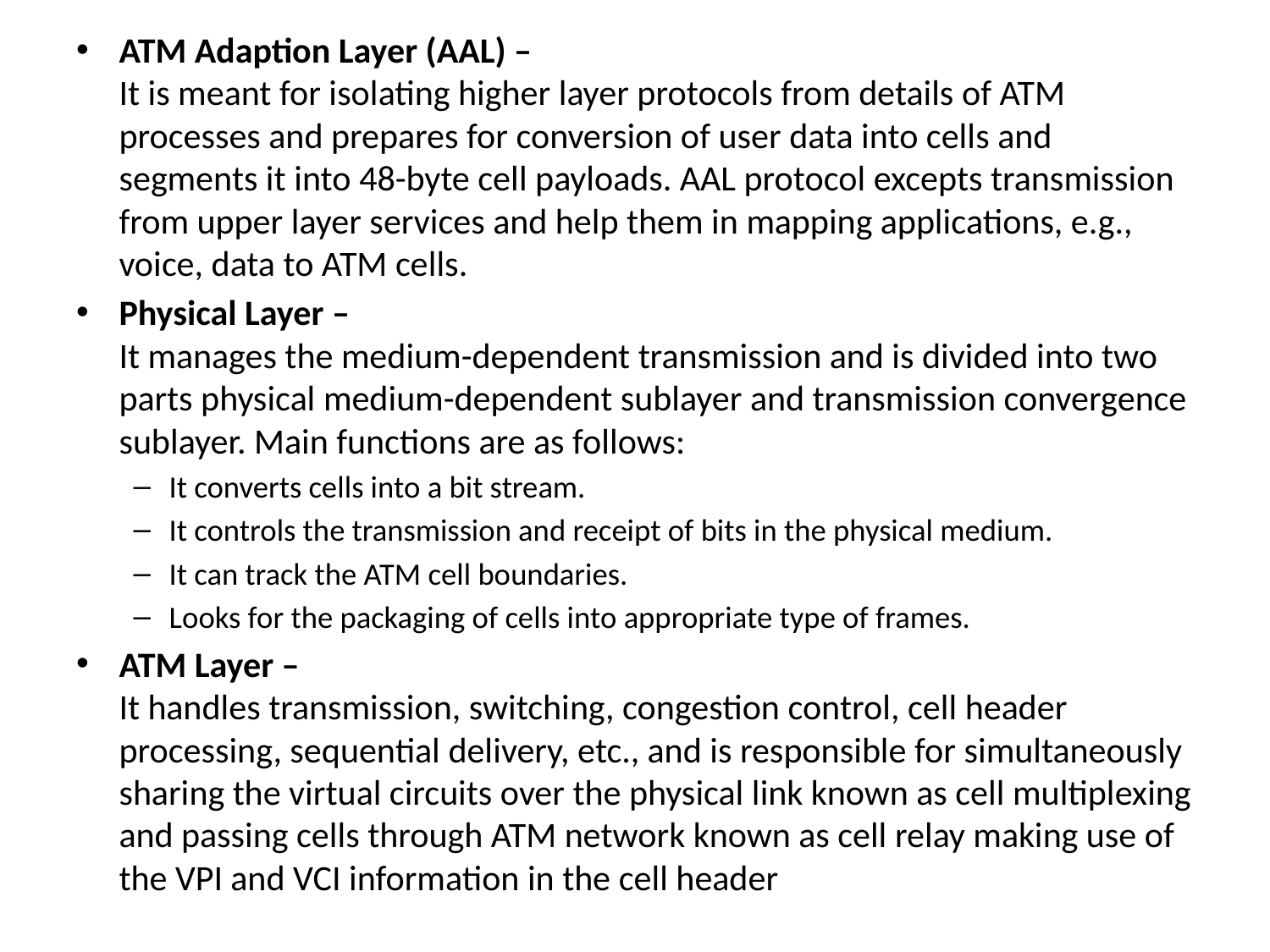

ATM Adaption Layer (AAL) –
It is meant for isolating higher layer protocols from details of ATM processes and prepares for conversion of user data into cells and segments it into 48-byte cell payloads. AAL protocol excepts transmission from upper layer services and help them in mapping applications, e.g., voice, data to ATM cells.
Physical Layer –
It manages the medium-dependent transmission and is divided into two parts physical medium-dependent sublayer and transmission convergence sublayer. Main functions are as follows:
It converts cells into a bit stream.
It controls the transmission and receipt of bits in the physical medium.
It can track the ATM cell boundaries.
Looks for the packaging of cells into appropriate type of frames.
ATM Layer –
It handles transmission, switching, congestion control, cell header processing, sequential delivery, etc., and is responsible for simultaneously sharing the virtual circuits over the physical link known as cell multiplexing and passing cells through ATM network known as cell relay making use of the VPI and VCI information in the cell header